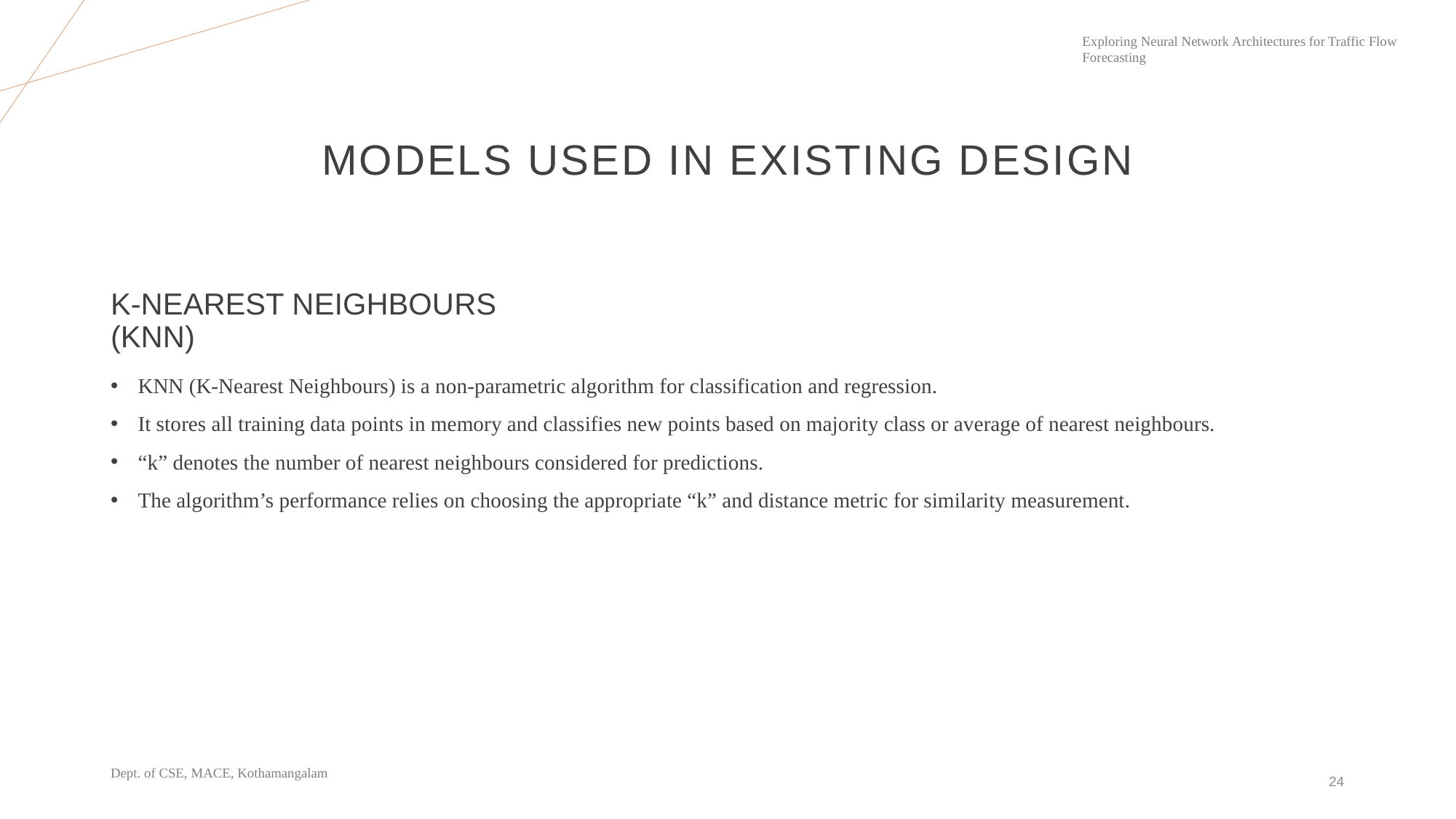

# Models used in existing design
K-NEAREST NEIGHBOURS (KNN)
KNN (K-Nearest Neighbours) is a non-parametric algorithm for classification and regression.
It stores all training data points in memory and classifies new points based on majority class or average of nearest neighbours.
“k” denotes the number of nearest neighbours considered for predictions.
The algorithm’s performance relies on choosing the appropriate “k” and distance metric for similarity measurement.
24